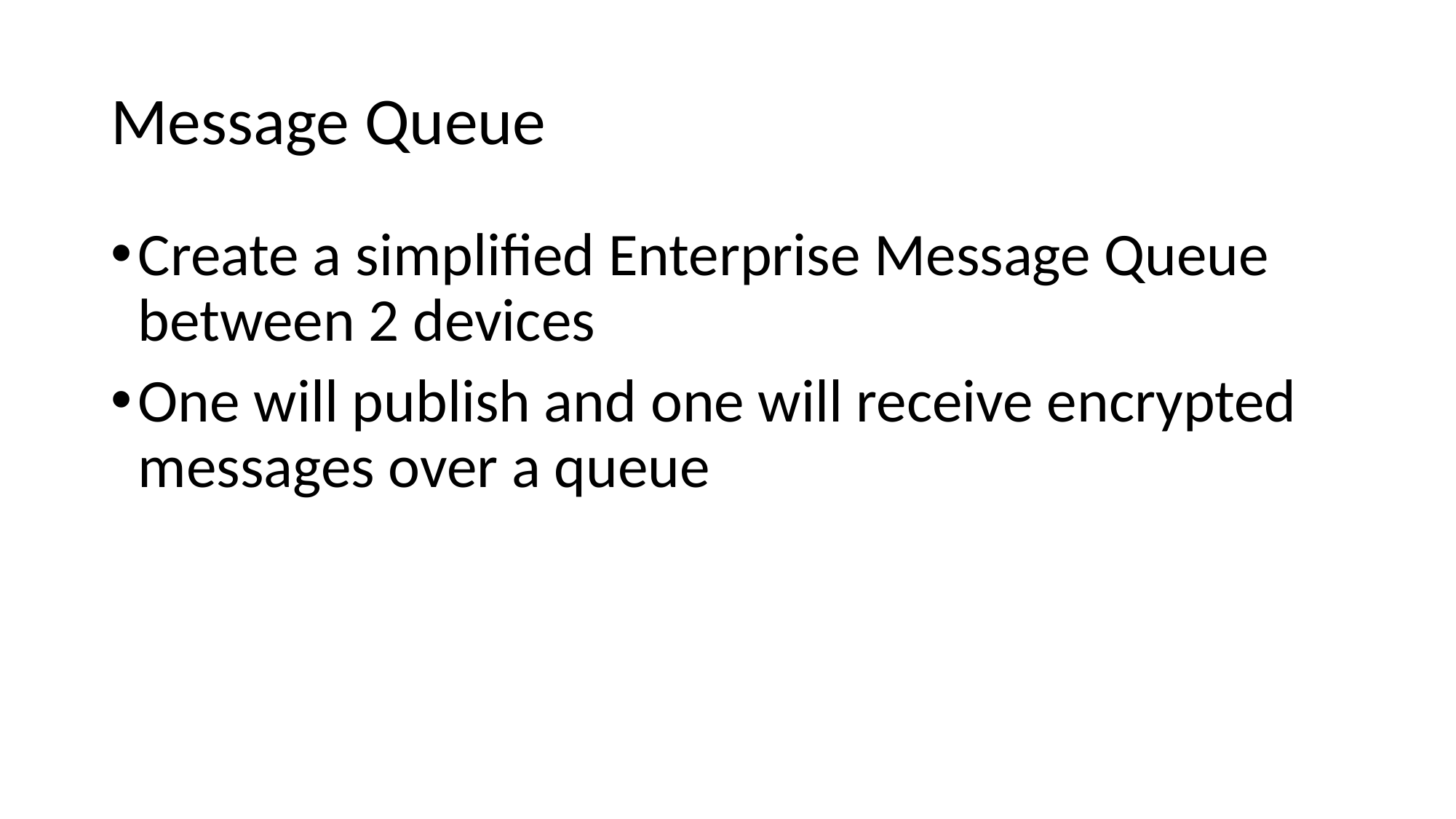

# Message Queue
Create a simplified Enterprise Message Queue between 2 devices
One will publish and one will receive encrypted messages over a queue